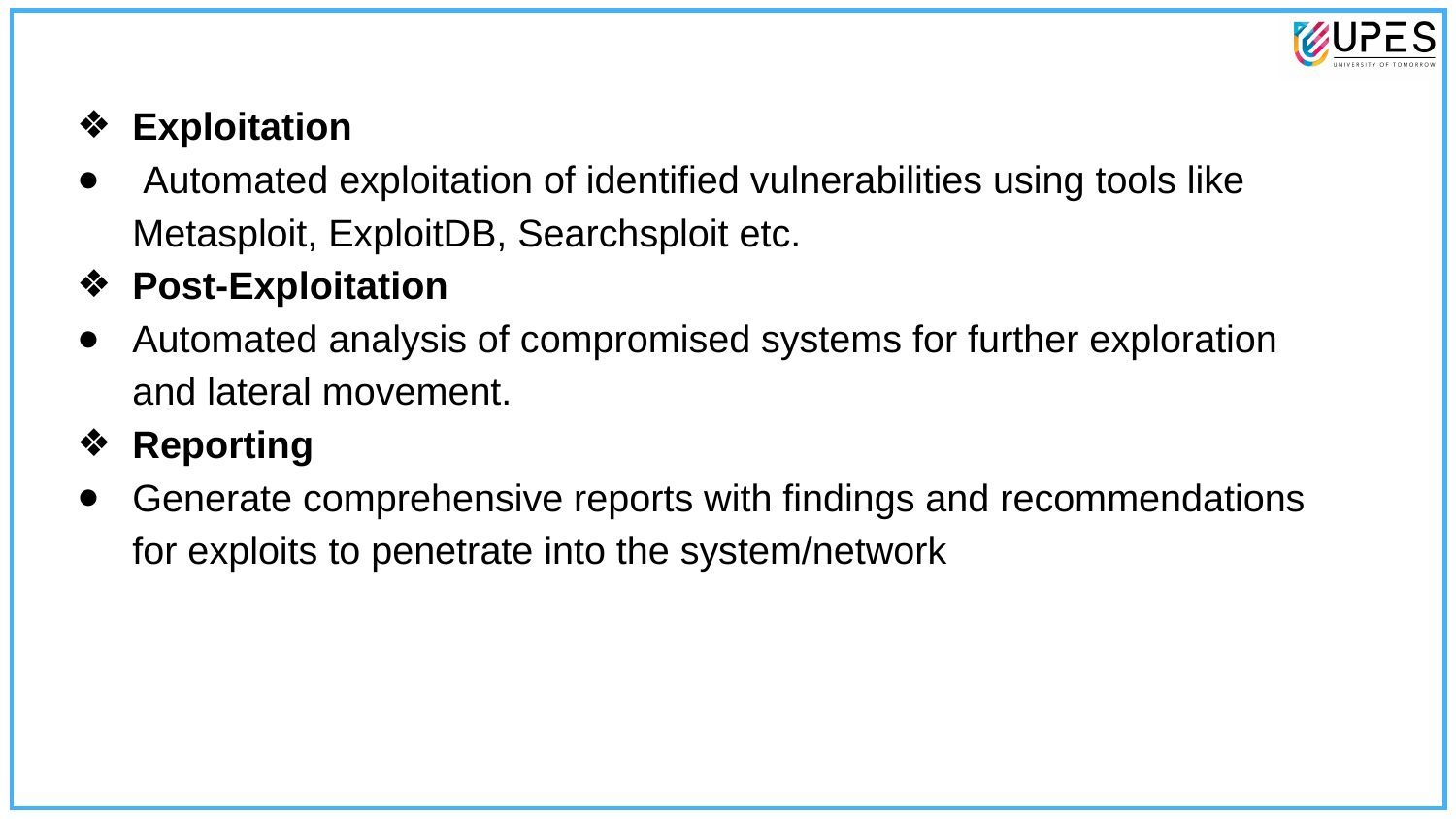

Exploitation
 Automated exploitation of identified vulnerabilities using tools like Metasploit, ExploitDB, Searchsploit etc.
Post-Exploitation
Automated analysis of compromised systems for further exploration and lateral movement.
Reporting
Generate comprehensive reports with findings and recommendations for exploits to penetrate into the system/network